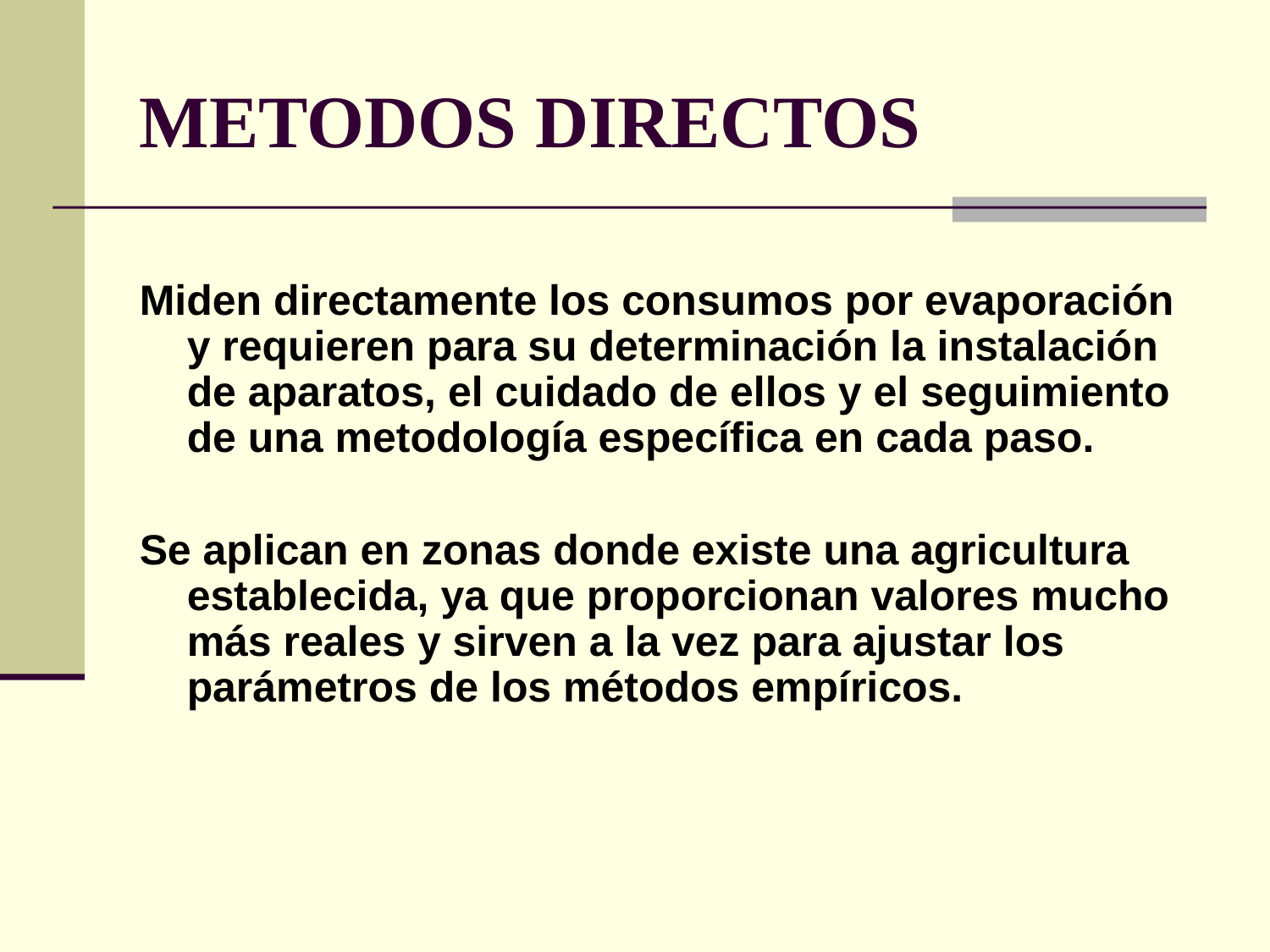

METODOS DIRECTOS
Miden directamente los consumos por evaporación y requieren para su determinación la instalación de aparatos, el cuidado de ellos y el seguimiento de una metodología específica en cada paso.

Se aplican en zonas donde existe una agricultura establecida, ya que proporcionan valores mucho más reales y sirven a la vez para ajustar los parámetros de los métodos empíricos.